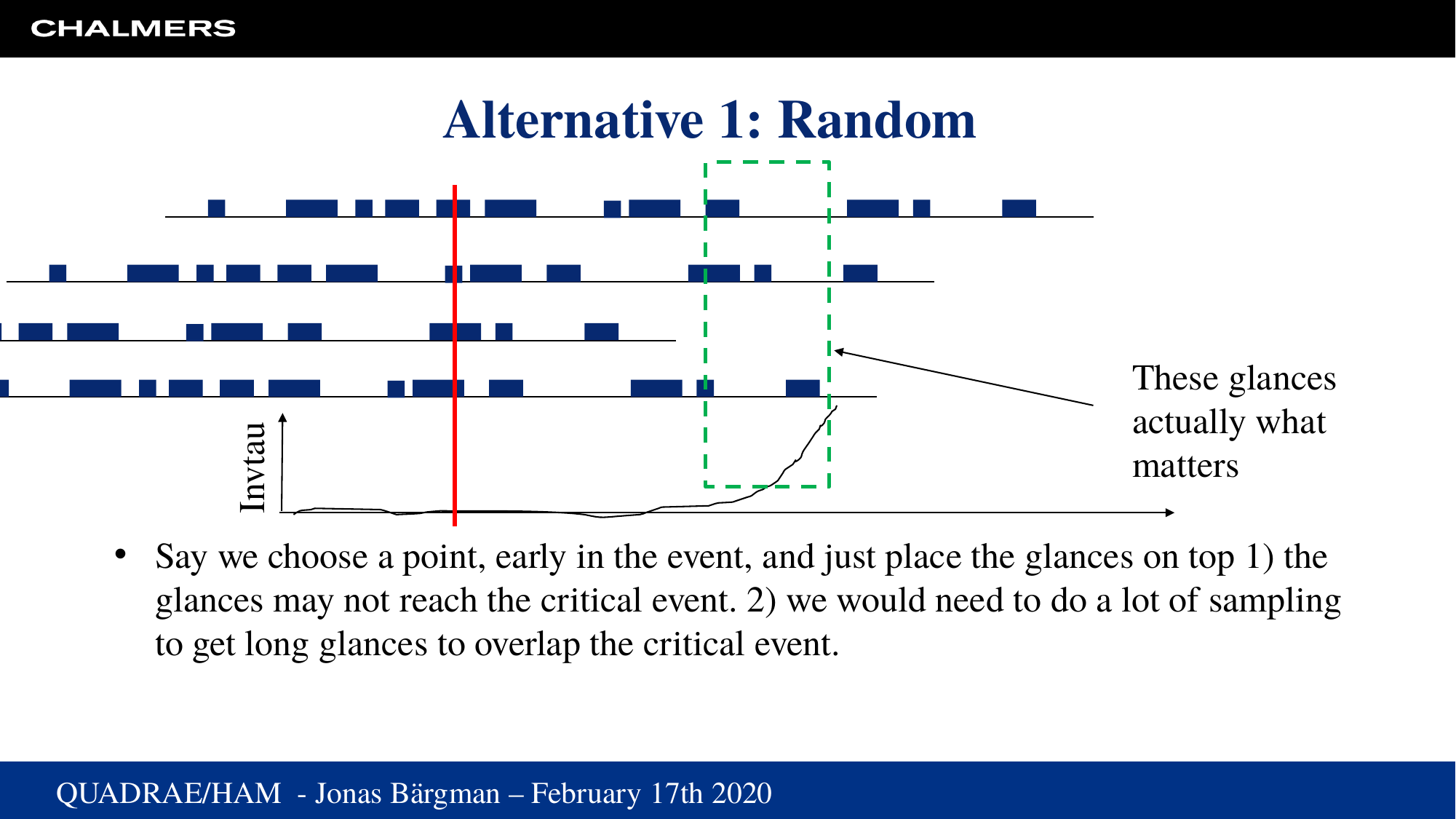

# Alternative 1: Random

These glances actually what matters

Invtau
Say we choose a point, early in the event, and just place the glances on top 1) the glances may not reach the critical event. 2) we would need to do a lot of sampling to get long glances to overlap the critical event.